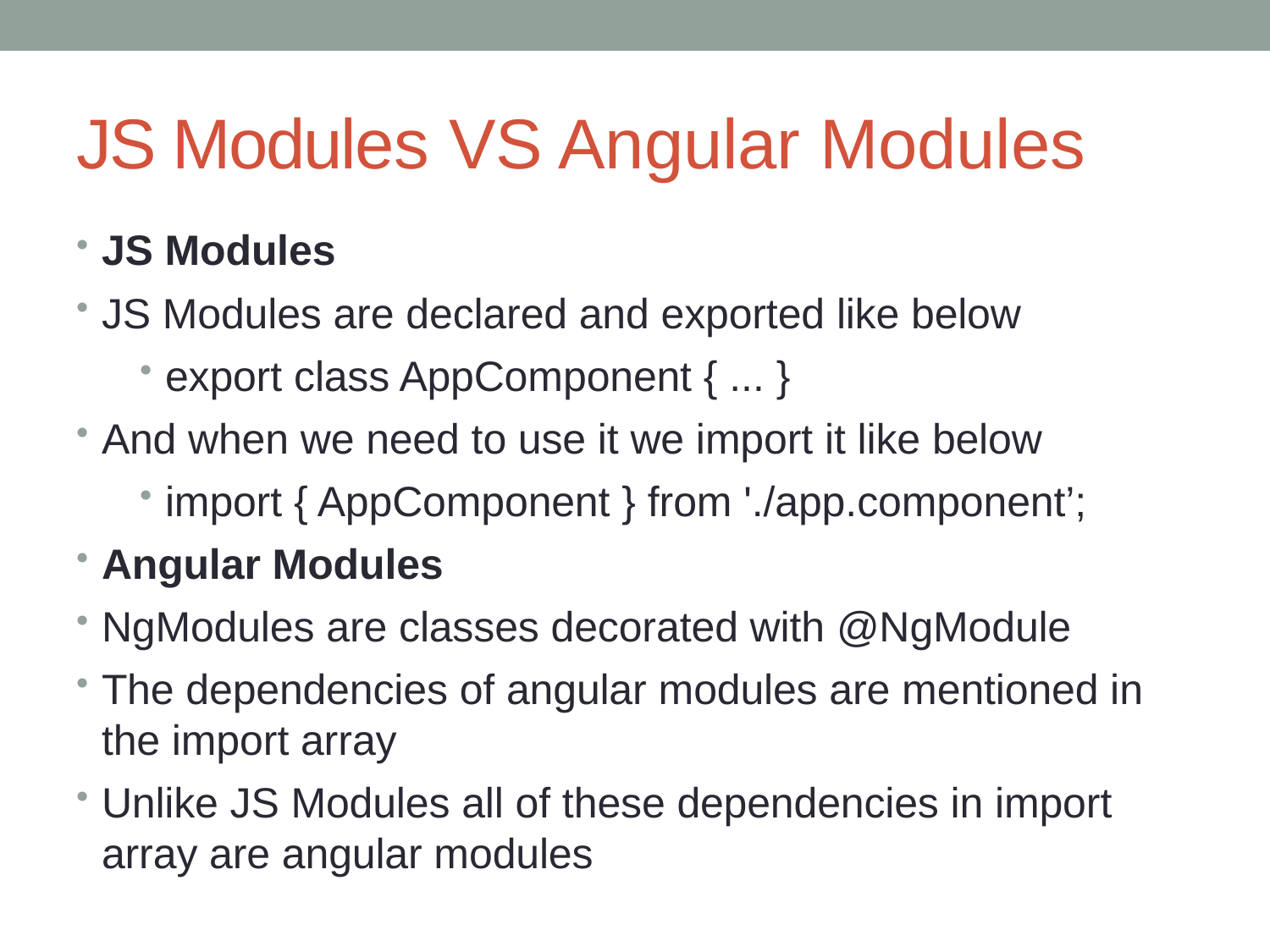

# JS Modules VS Angular Modules
JS Modules
JS Modules are declared and exported like below
export class AppComponent { ... }
And when we need to use it we import it like below
import { AppComponent } from './app.component’;
Angular Modules
NgModules are classes decorated with @NgModule
The dependencies of angular modules are mentioned in the import array
Unlike JS Modules all of these dependencies in import array are angular modules